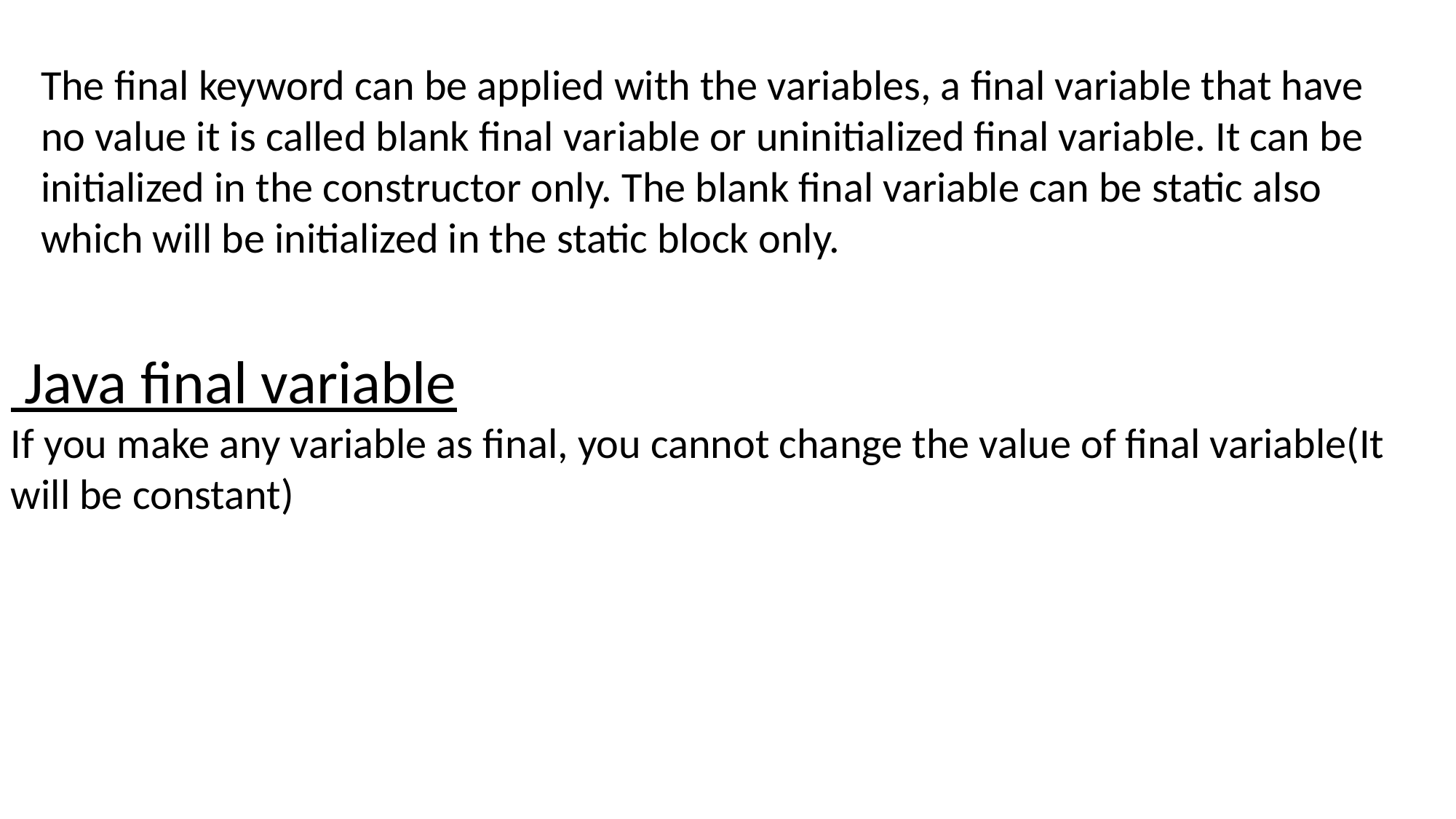

The final keyword can be applied with the variables, a final variable that have no value it is called blank final variable or uninitialized final variable. It can be initialized in the constructor only. The blank final variable can be static also which will be initialized in the static block only.
 Java final variable
If you make any variable as final, you cannot change the value of final variable(It will be constant)